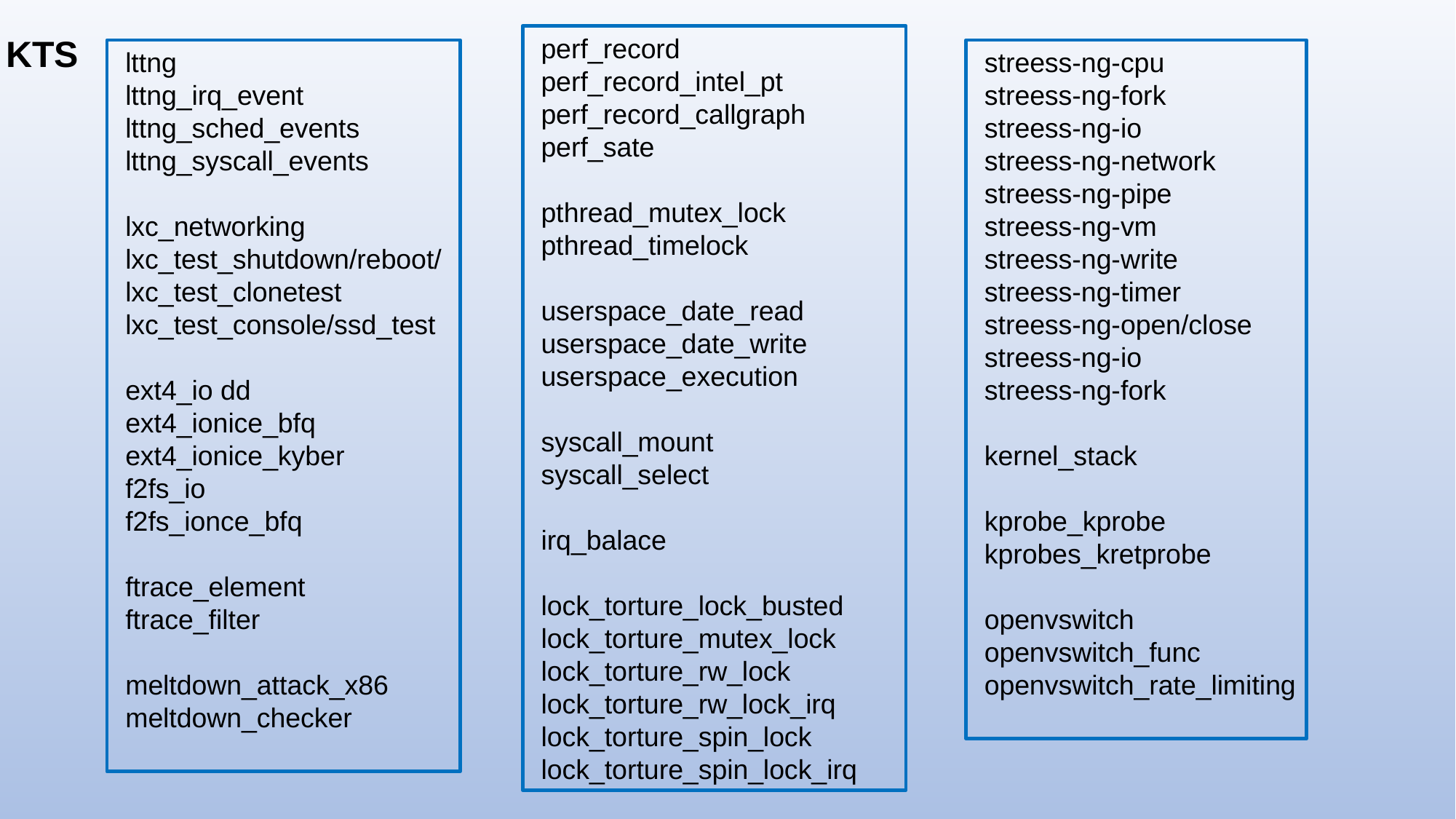

KTS
 perf_record
 perf_record_intel_pt
 perf_record_callgraph
 perf_sate

 pthread_mutex_lock
 pthread_timelock

 userspace_date_read
 userspace_date_write
 userspace_execution

 syscall_mount
 syscall_select

 irq_balace

 lock_torture_lock_busted
 lock_torture_mutex_lock
 lock_torture_rw_lock
 lock_torture_rw_lock_irq
 lock_torture_spin_lock
 lock_torture_spin_lock_irq
 lttng
 lttng_irq_event
 lttng_sched_events
 lttng_syscall_events

 lxc_networking
 lxc_test_shutdown/reboot/
 lxc_test_clonetest
 lxc_test_console/ssd_test

 ext4_io dd
 ext4_ionice_bfq
 ext4_ionice_kyber
 f2fs_io
 f2fs_ionce_bfq

 ftrace_element
 ftrace_filter

 meltdown_attack_x86
 meltdown_checker

 streess-ng-cpu
 streess-ng-fork
 streess-ng-io
 streess-ng-network
 streess-ng-pipe
 streess-ng-vm
 streess-ng-write
 streess-ng-timer
 streess-ng-open/close
 streess-ng-io
 streess-ng-fork

 kernel_stack

 kprobe_kprobe
 kprobes_kretprobe

 openvswitch
 openvswitch_func
 openvswitch_rate_limiting